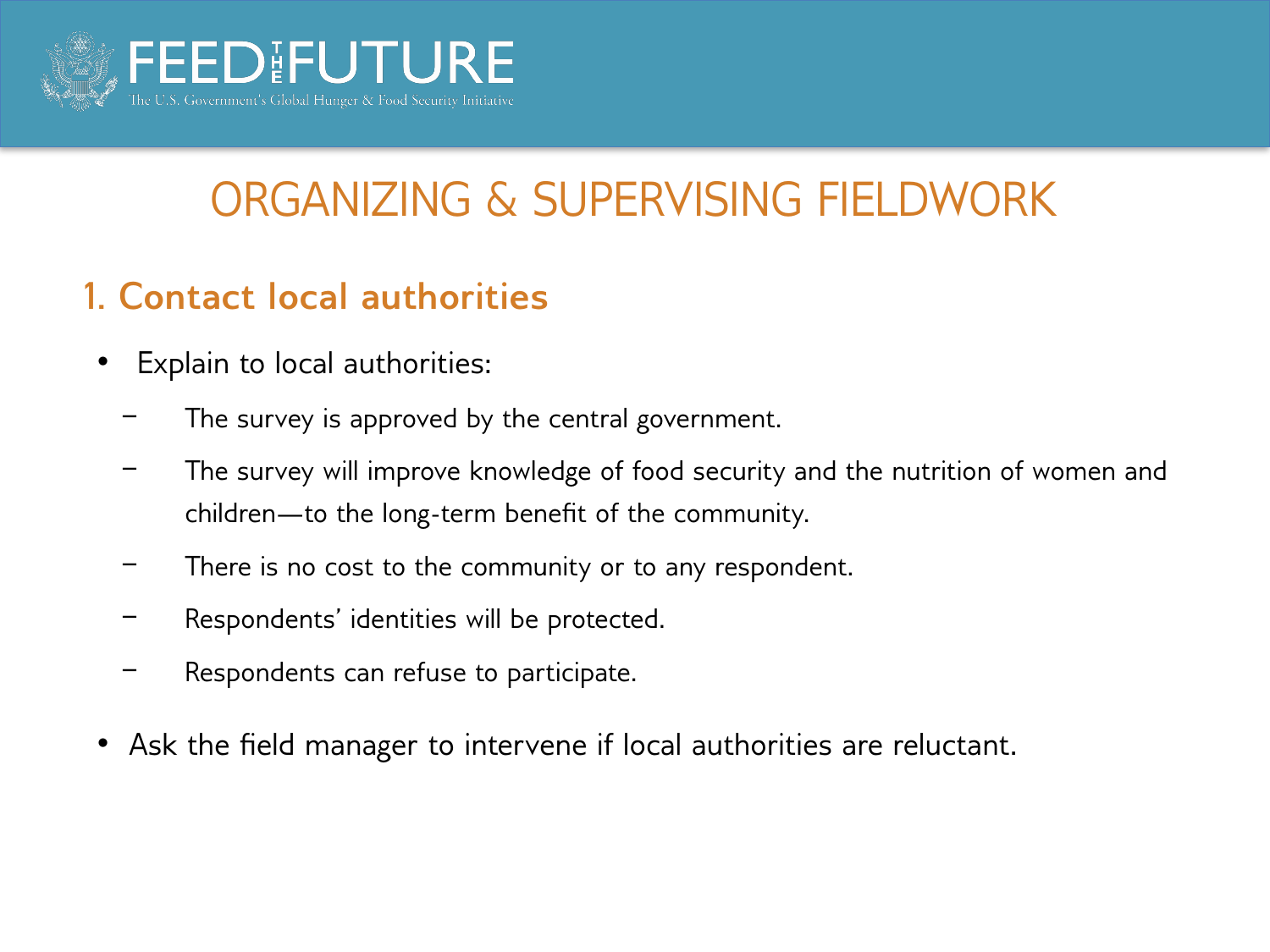

# Organizing & supervising fieldwork
1. Contact local authorities
Explain to local authorities:
The survey is approved by the central government.
The survey will improve knowledge of food security and the nutrition of women and children—to the long-term benefit of the community.
There is no cost to the community or to any respondent.
Respondents’ identities will be protected.
Respondents can refuse to participate.
Ask the field manager to intervene if local authorities are reluctant.